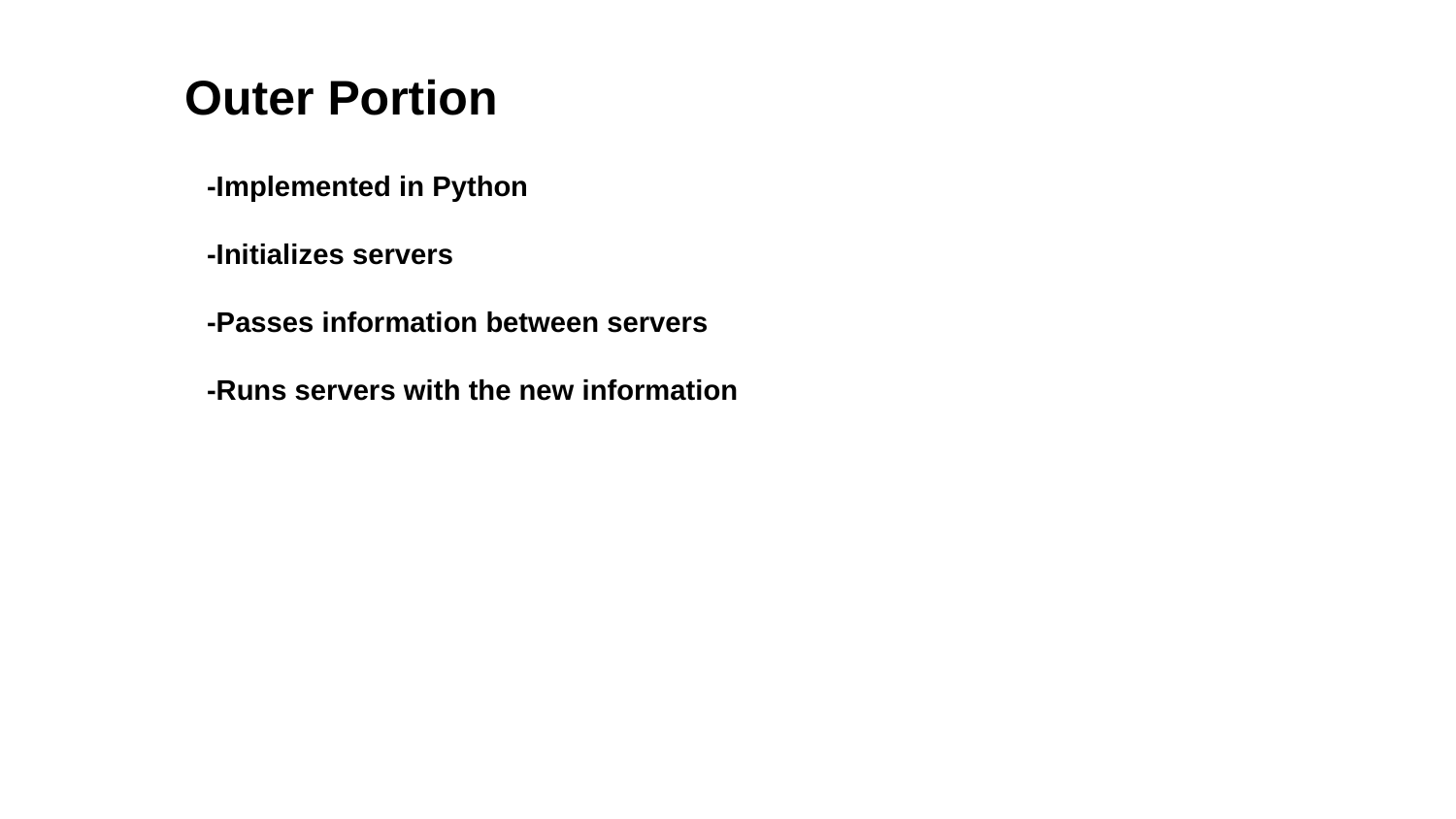

Outer Portion
-Implemented in Python

-Initializes servers

-Passes information between servers

-Runs servers with the new information